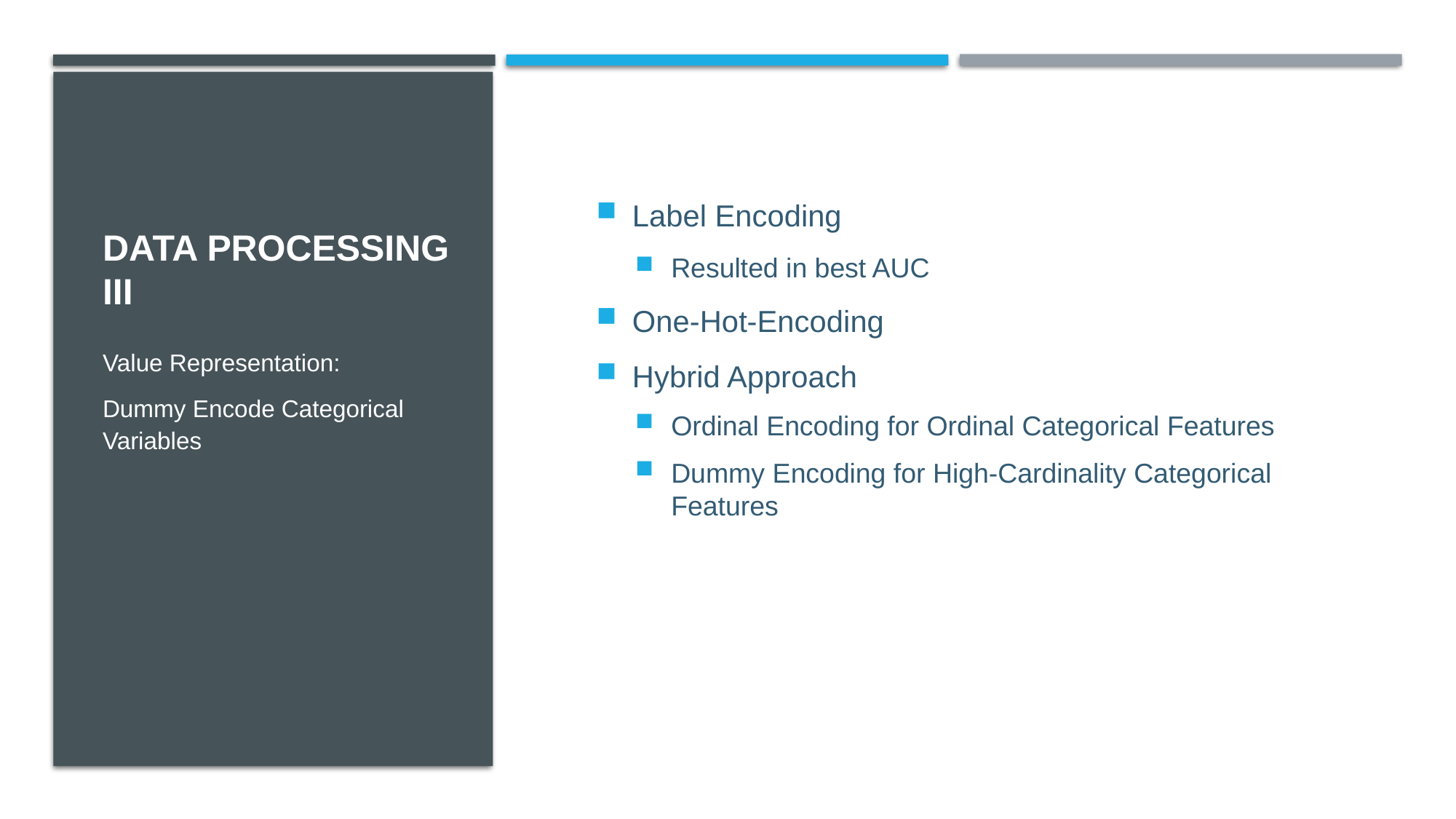

# Data processing III
Label Encoding
Resulted in best AUC
One-Hot-Encoding
Hybrid Approach
Ordinal Encoding for Ordinal Categorical Features
Dummy Encoding for High-Cardinality Categorical Features

Value Representation:
Dummy Encode Categorical Variables